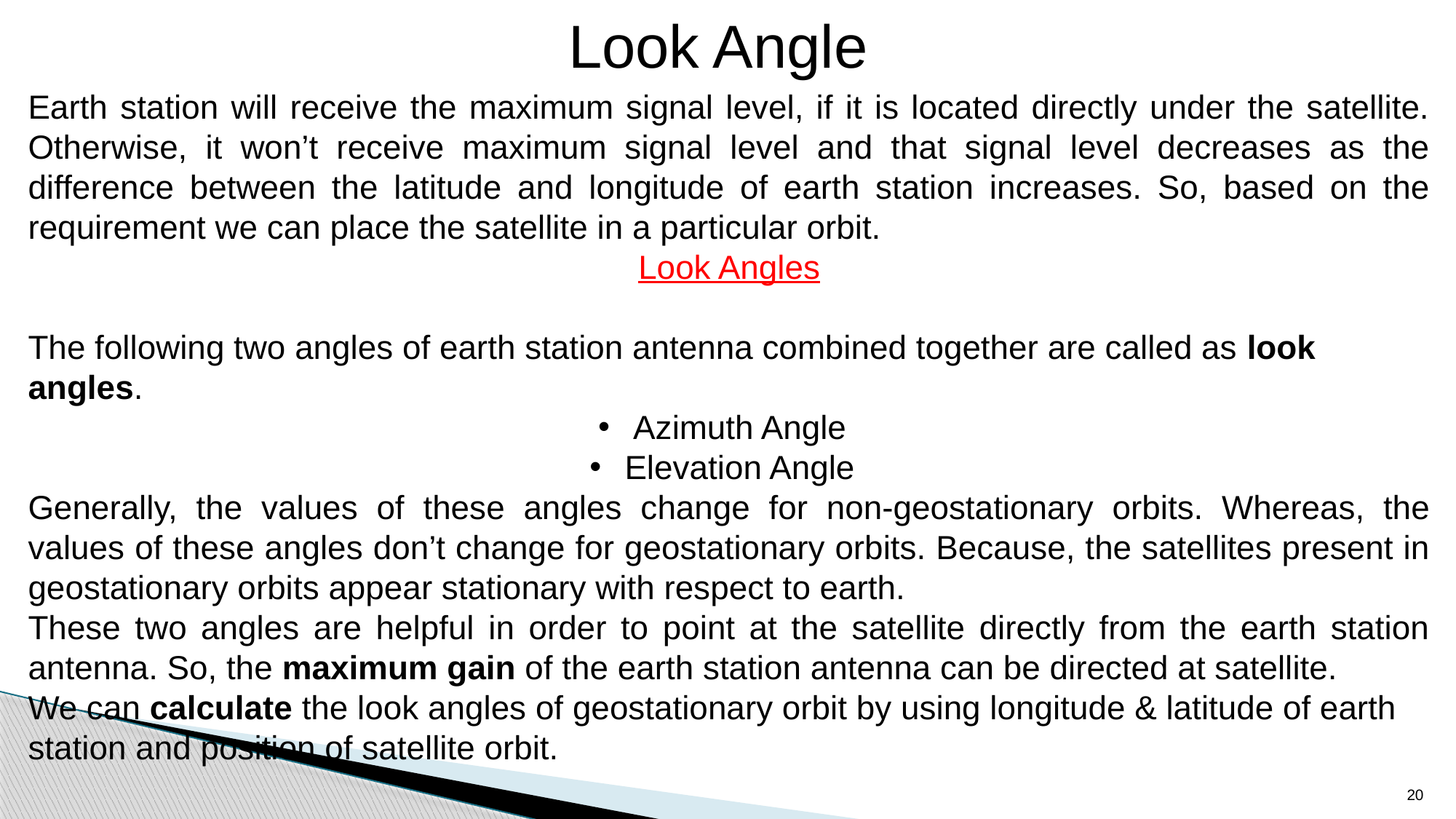

Look Angle
Earth station will receive the maximum signal level, if it is located directly under the satellite. Otherwise, it won’t receive maximum signal level and that signal level decreases as the difference between the latitude and longitude of earth station increases. So, based on the requirement we can place the satellite in a particular orbit.
Look Angles

The following two angles of earth station antenna combined together are called as look angles.
 Azimuth Angle
 Elevation Angle
Generally, the values of these angles change for non-geostationary orbits. Whereas, the values of these angles don’t change for geostationary orbits. Because, the satellites present in geostationary orbits appear stationary with respect to earth.
These two angles are helpful in order to point at the satellite directly from the earth station antenna. So, the maximum gain of the earth station antenna can be directed at satellite.
We can calculate the look angles of geostationary orbit by using longitude & latitude of earth station and position of satellite orbit.
20